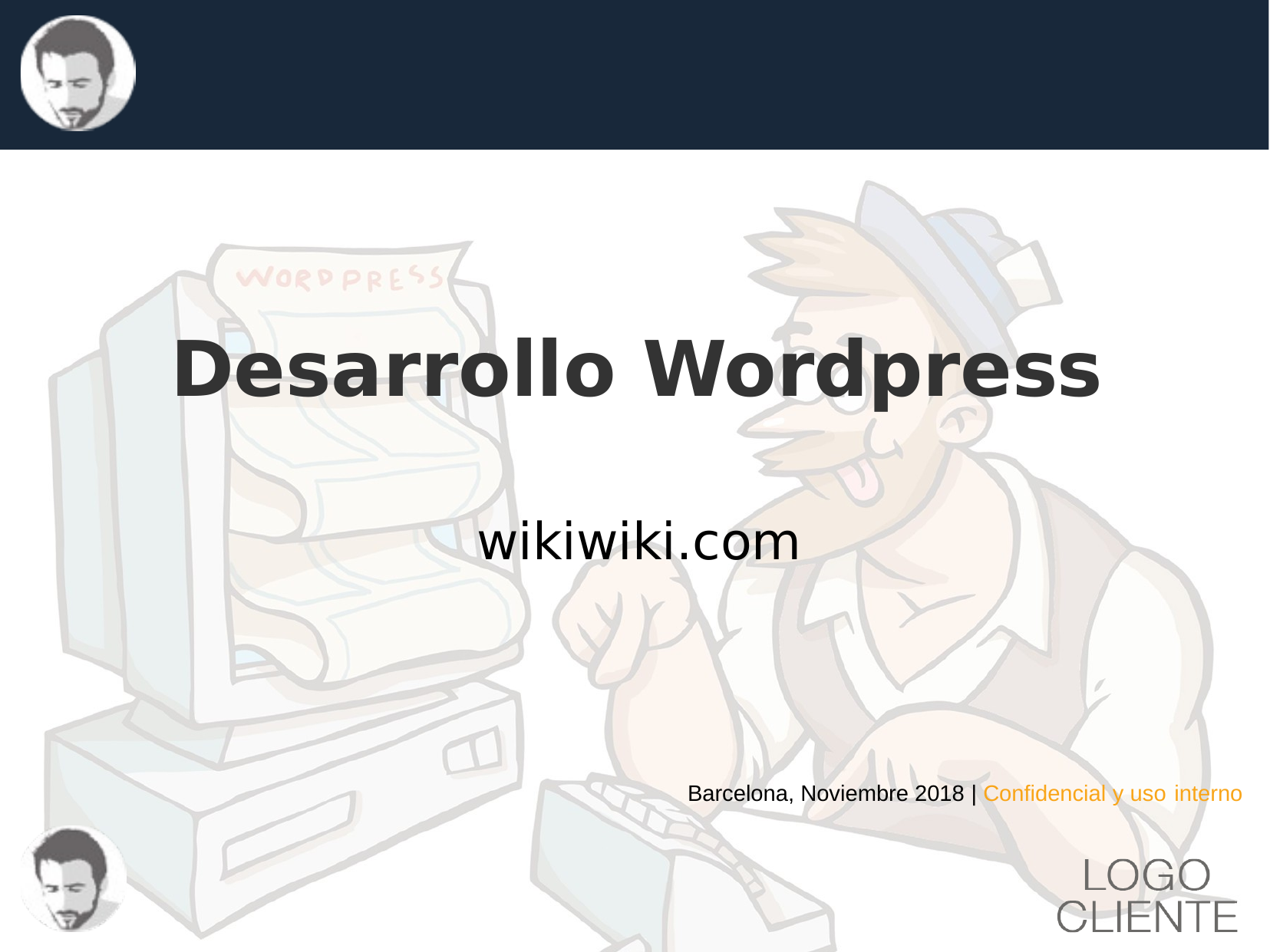

Desarrollo Wordpress
wikiwiki.com
Barcelona, Noviembre 2018 | Confidencial y uso interno